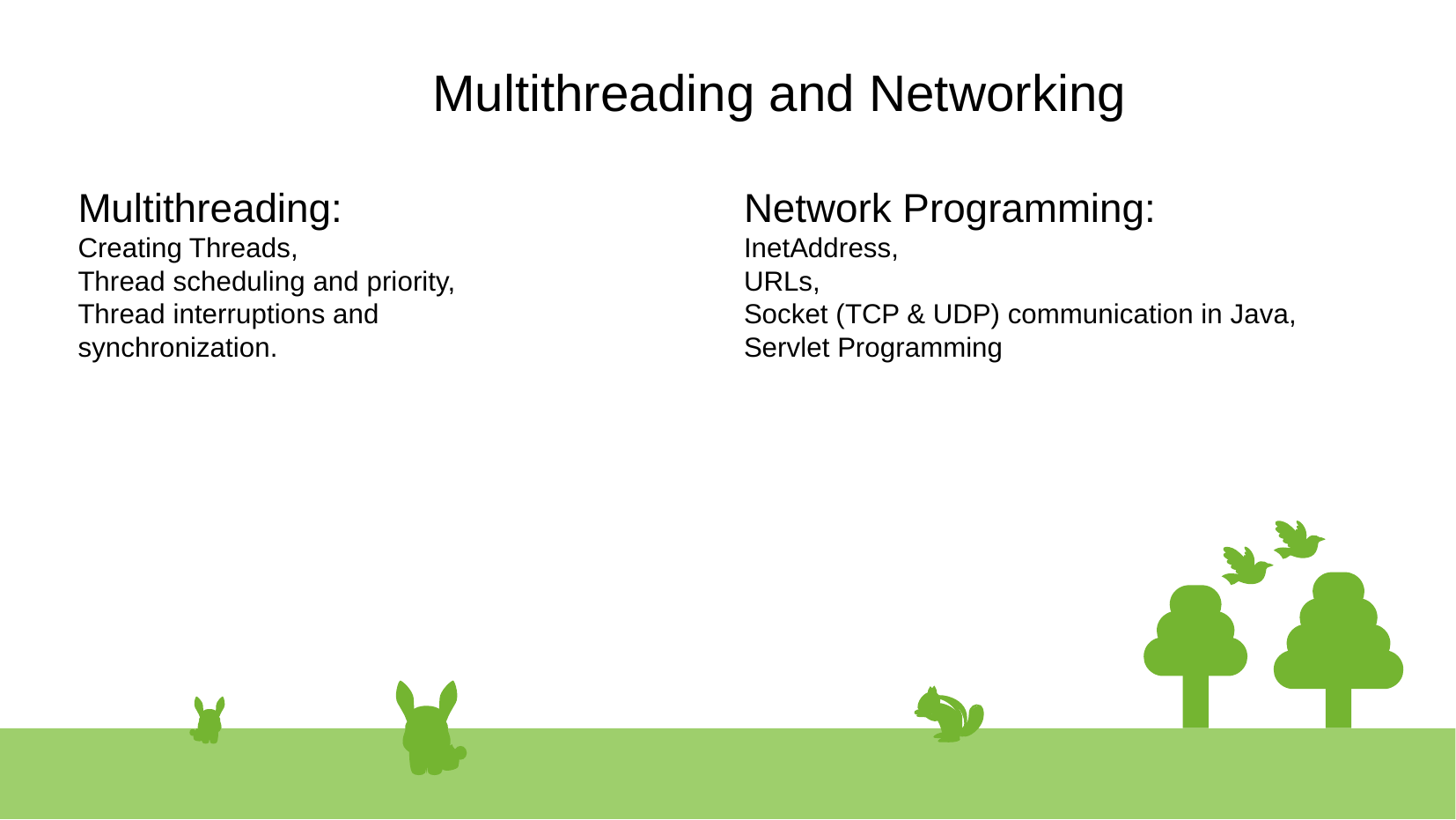

# Multithreading and Networking
Multithreading:
Creating Threads,
Thread scheduling and priority,
Thread interruptions and
synchronization.
Network Programming:
InetAddress,
URLs,
Socket (TCP & UDP) communication in Java, Servlet Programming